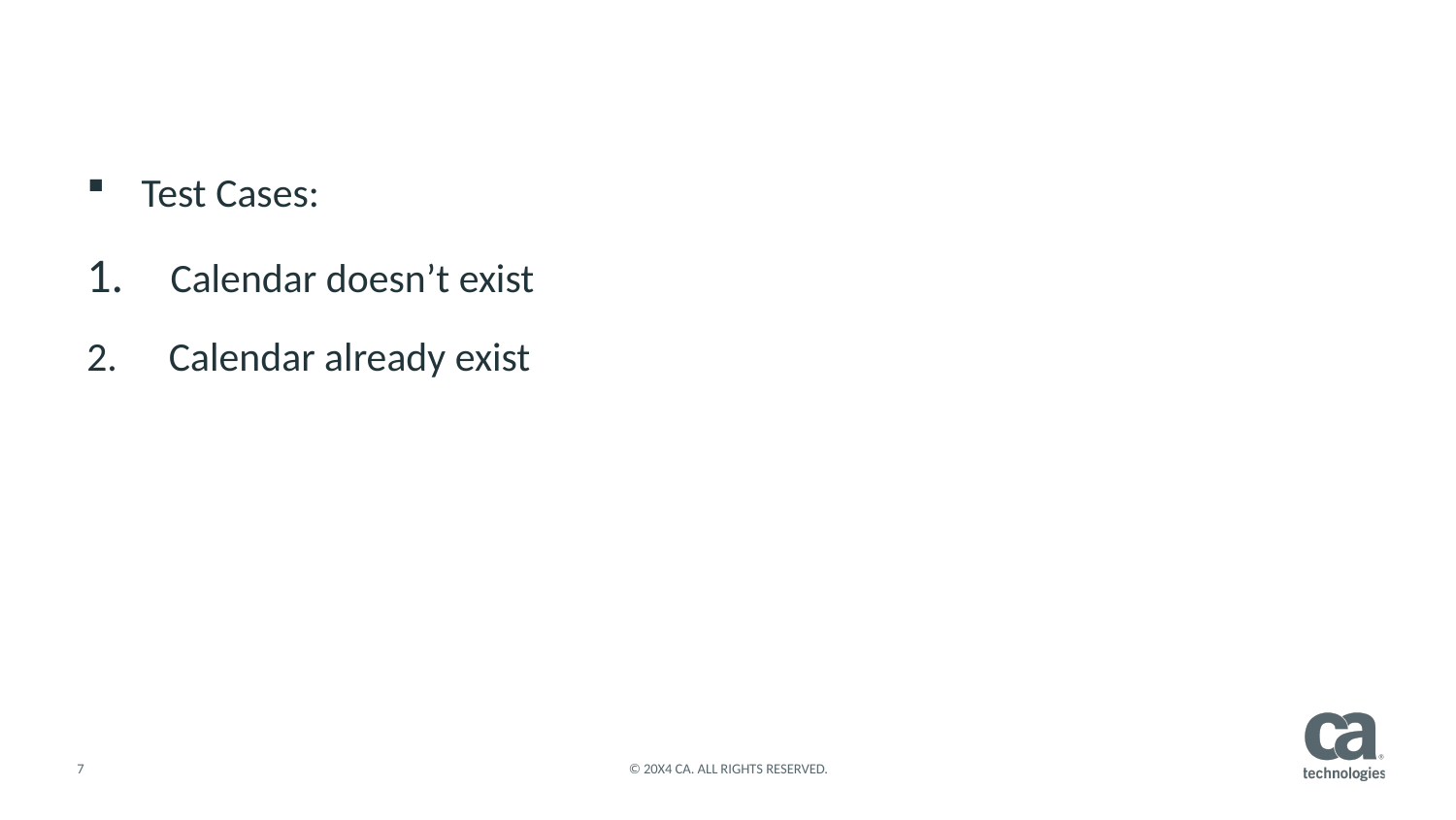

#

Test Cases:
 Calendar doesn’t exist
 Calendar already exist